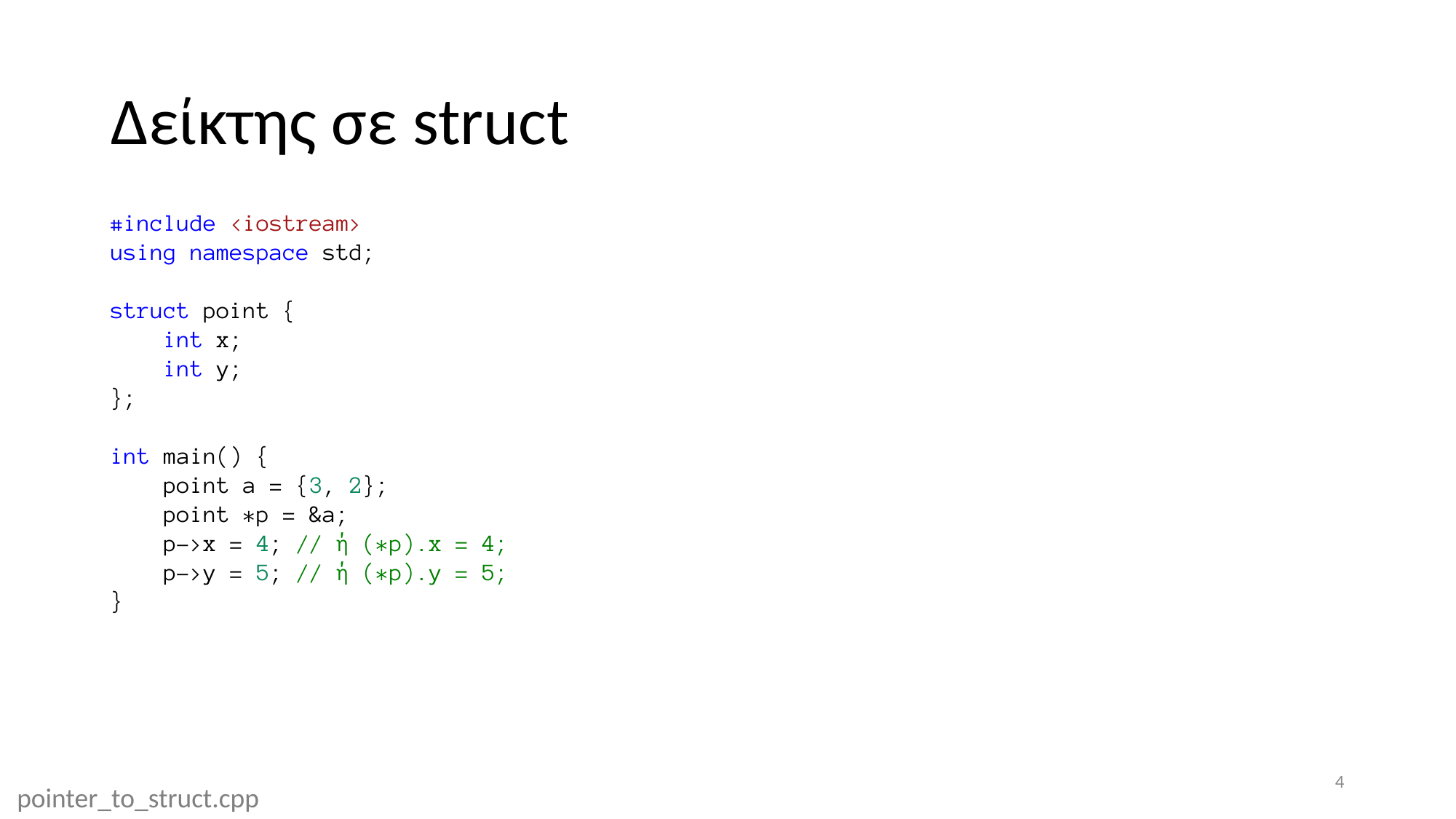

# Δείκτης σε struct
#include <iostream>
using namespace std;
struct point {
    int x;
    int y;
};
int main() {
    point a = {3, 2};
    point *p = &a;
    p->x = 4; // ή (*p).x = 4;
    p->y = 5; // ή (*p).y = 5;
}
4
pointer_to_struct.cpp